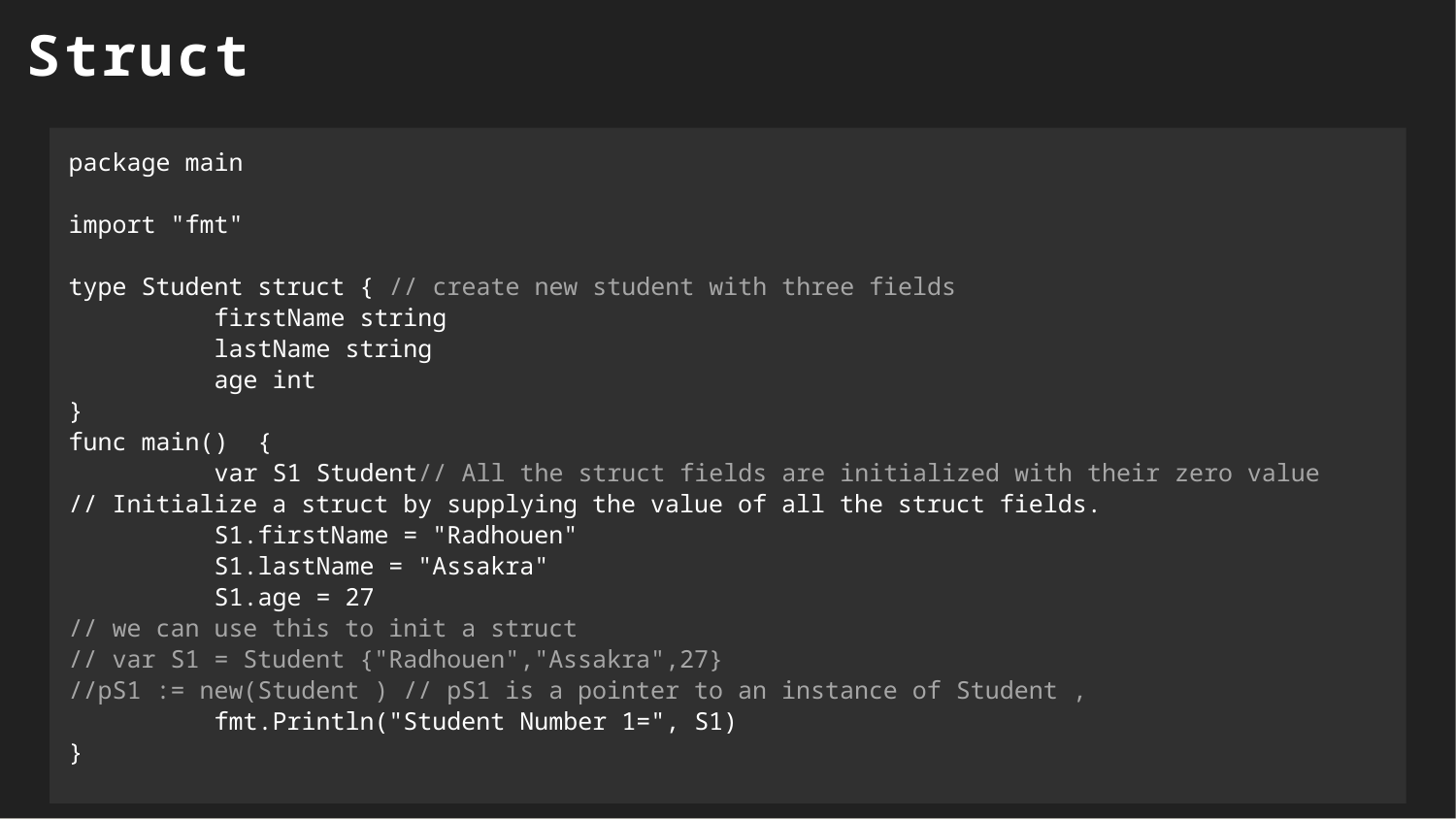

Struct

package main

import "fmt"

type Student struct { // create new student with three fields
	firstName string
	lastName string
	age int
}
func main()  {
	var S1 Student// All the struct fields are initialized with their zero value
// Initialize a struct by supplying the value of all the struct fields.
	S1.firstName = "Radhouen"
	S1.lastName = "Assakra"
	S1.age = 27
// we can use this to init a struct
// var S1 = Student {"Radhouen","Assakra",27}
//pS1 := new(Student ) // pS1 is a pointer to an instance of Student ,
	fmt.Println("Student Number 1=", S1)
}